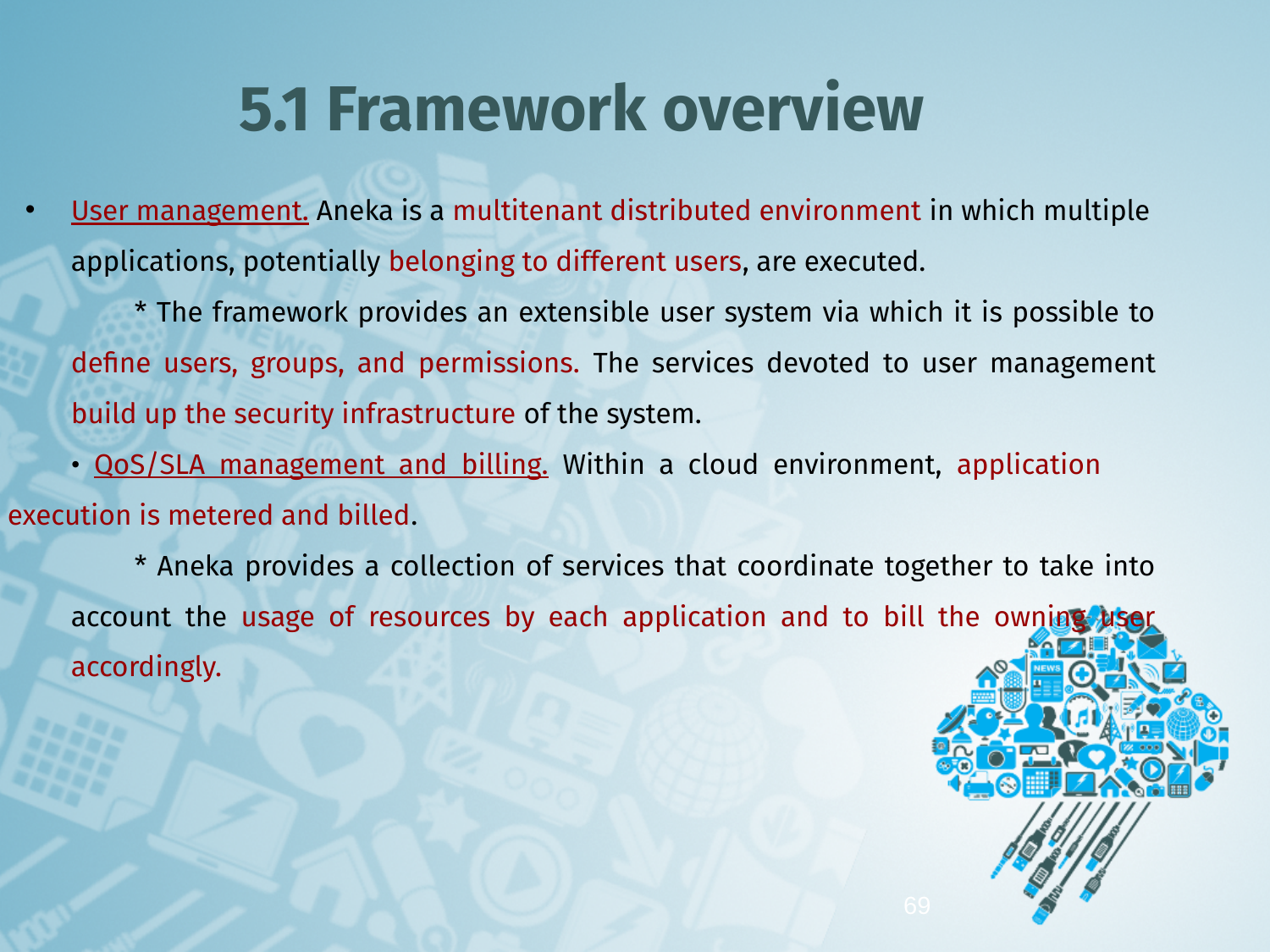

# 5.1 Framework overview
User management. Aneka is a multitenant distributed environment in which multiple
applications, potentially belonging to different users, are executed.
* The framework provides an extensible user system via which it is possible to define users, groups, and permissions. The services devoted to user management build up the security infrastructure of the system.
• QoS/SLA management and billing. Within a cloud environment, application     execution is metered and billed.
* Aneka provides a collection of services that coordinate together to take into account the usage of resources by each application and to bill the owning user accordingly.

69